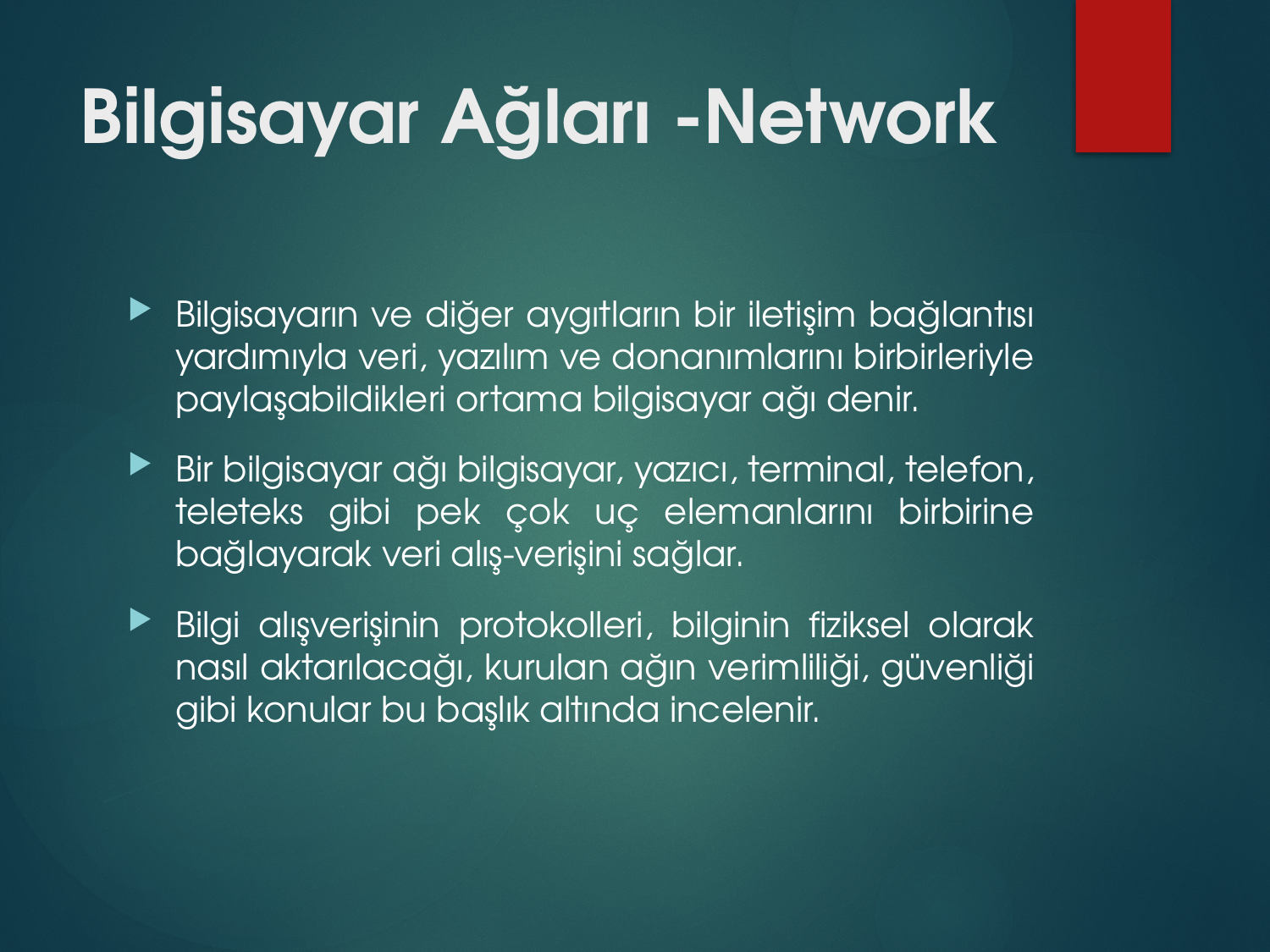

# Bilgisayar Ağları -Network
Bilgisayarın ve diğer aygıtların bir iletişim bağlantısı yardımıyla veri, yazılım ve donanımlarını birbirleriyle paylaşabildikleri ortama bilgisayar ağı denir.
Bir bilgisayar ağı bilgisayar, yazıcı, terminal, telefon, teleteks gibi pek çok uç elemanlarını birbirine bağlayarak veri alış-verişini sağlar.
Bilgi alışverişinin protokolleri, bilginin fiziksel olarak nasıl aktarılacağı, kurulan ağın verimliliği, güvenliği gibi konular bu başlık altında incelenir.